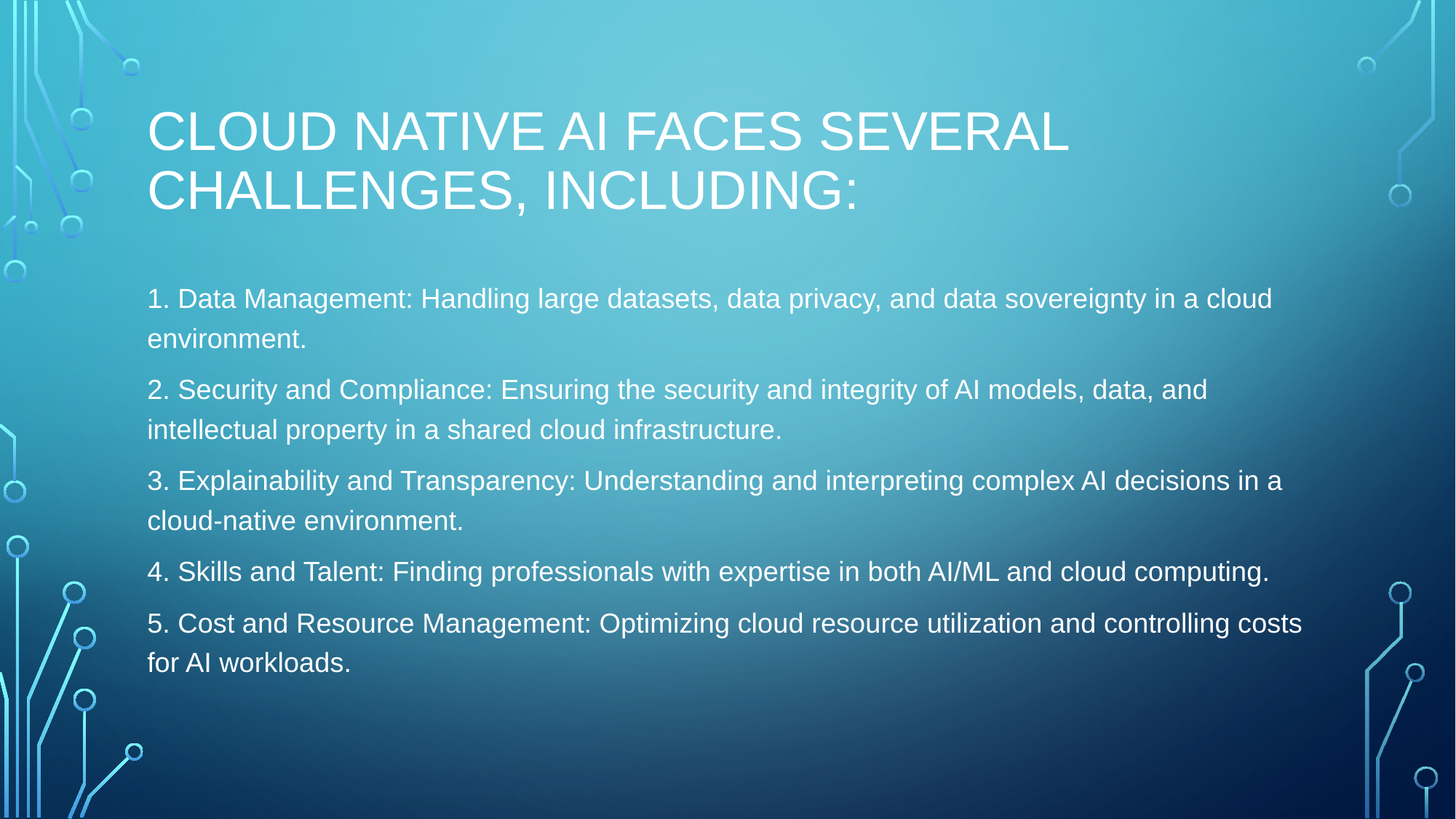

# Cloud Native AI faces several challenges, including:
1. Data Management: Handling large datasets, data privacy, and data sovereignty in a cloud environment.
2. Security and Compliance: Ensuring the security and integrity of AI models, data, and intellectual property in a shared cloud infrastructure.
3. Explainability and Transparency: Understanding and interpreting complex AI decisions in a cloud-native environment.
4. Skills and Talent: Finding professionals with expertise in both AI/ML and cloud computing.
5. Cost and Resource Management: Optimizing cloud resource utilization and controlling costs for AI workloads.